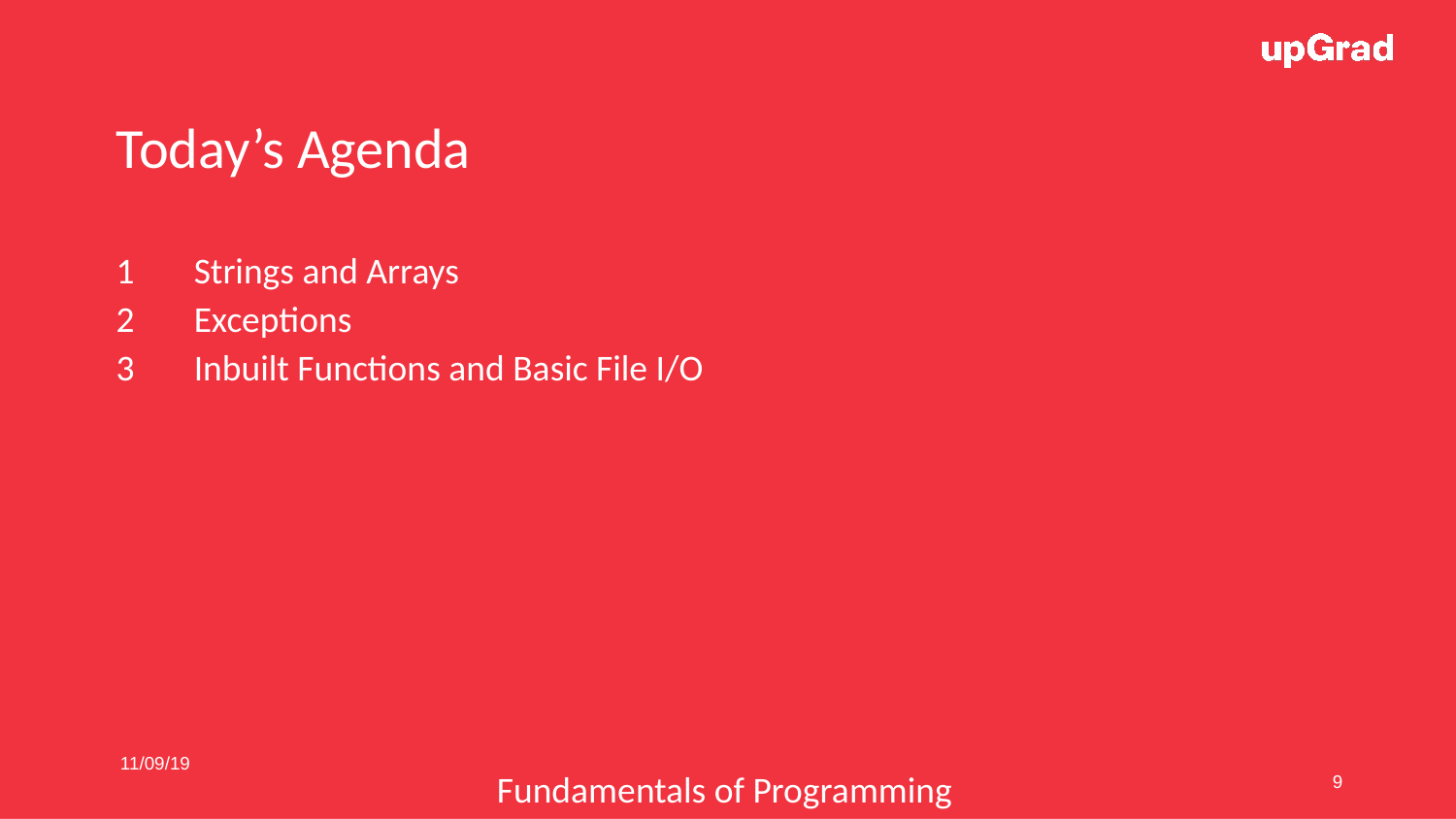

Today’s Agenda
1
Strings and Arrays
2
Exceptions
3
Inbuilt Functions and Basic File I/O
11/09/19
9
Fundamentals of Programming